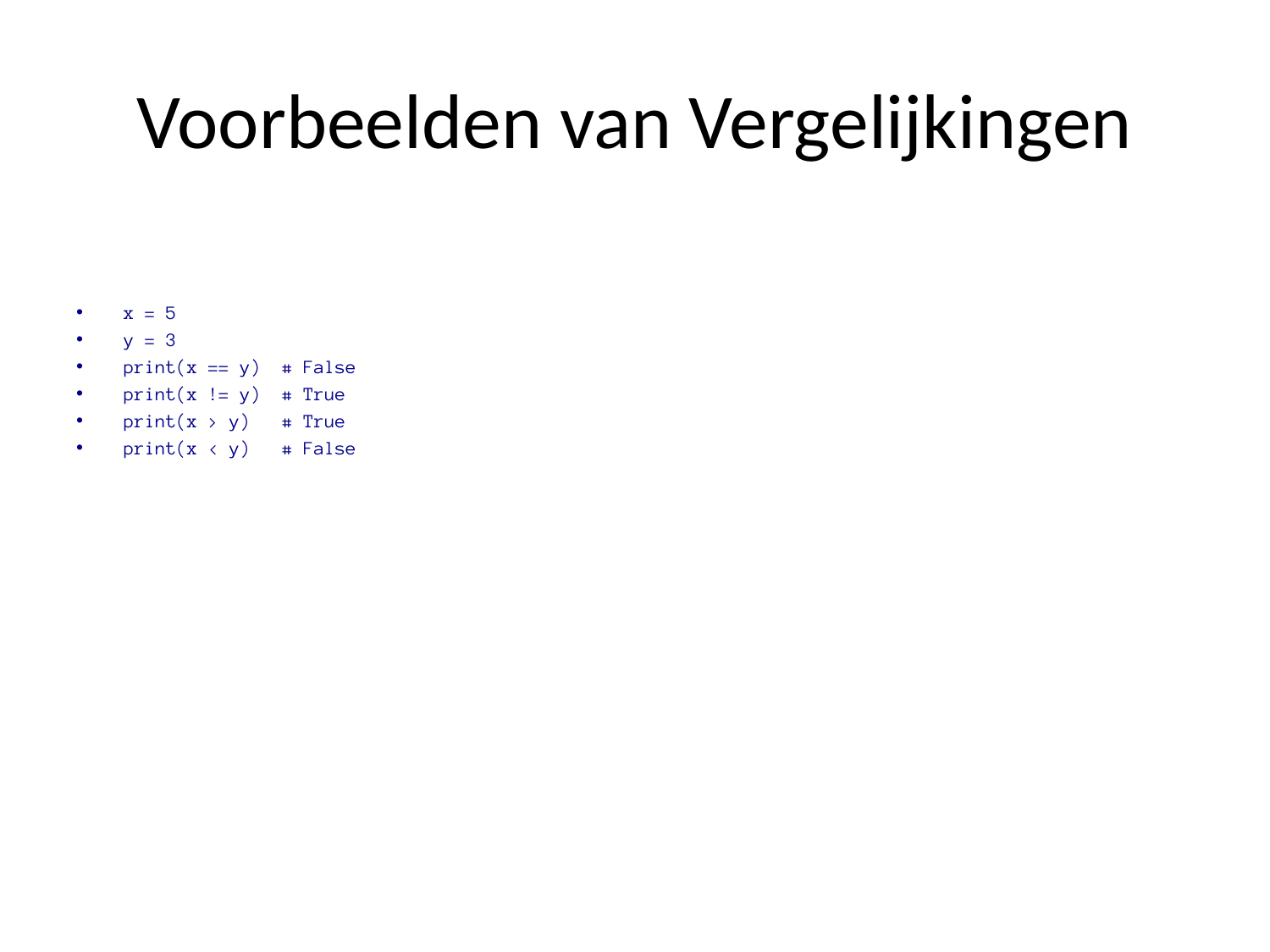

# Voorbeelden van Vergelijkingen

x = 5
y = 3
print(x == y)  # False
print(x != y)  # True
print(x > y)   # True
print(x < y)   # False